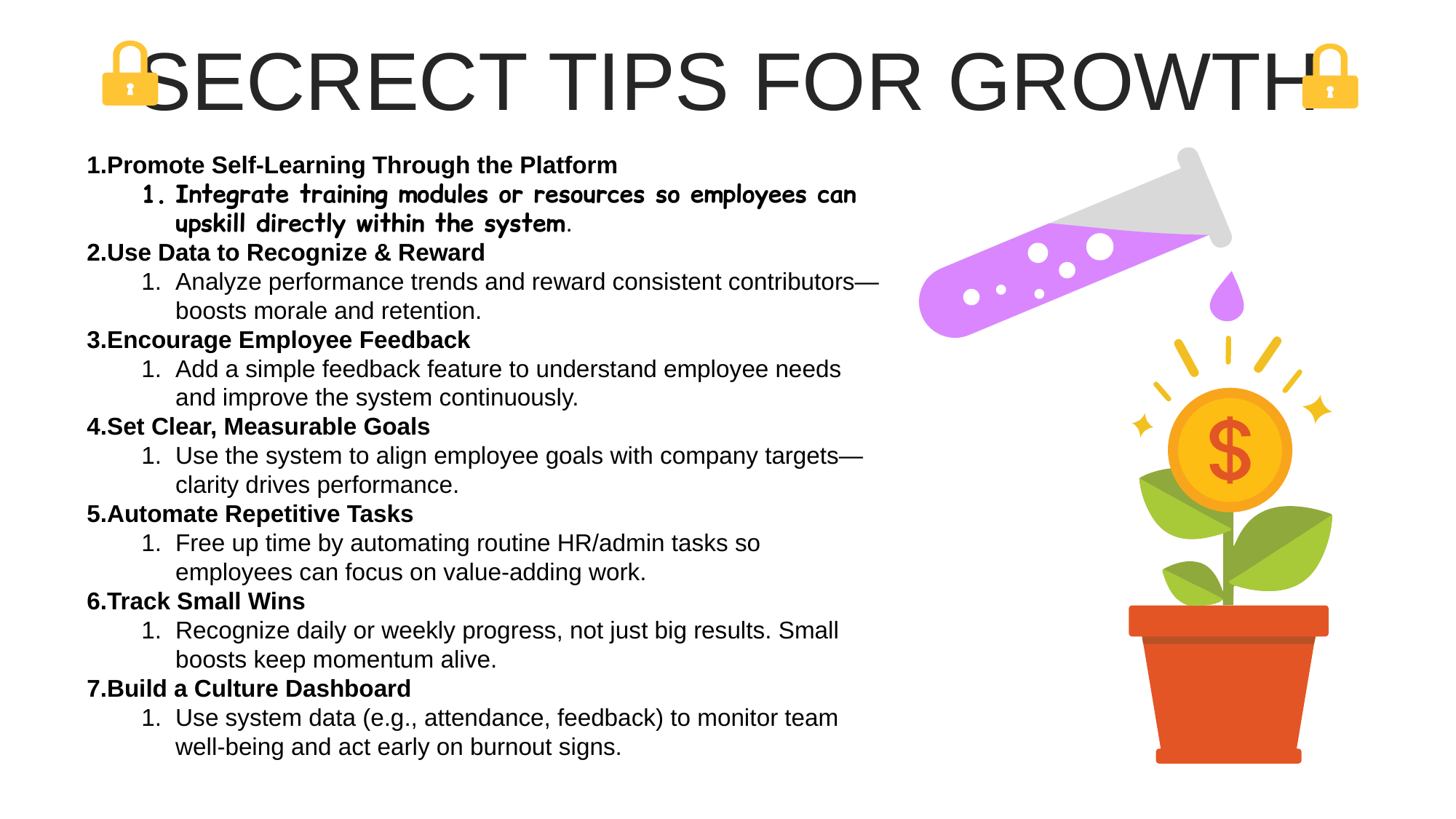

SECRECT TIPS FOR GROWTH

Promote Self-Learning Through the Platform
Integrate training modules or resources so employees can upskill directly within the system.
Use Data to Recognize & Reward
Analyze performance trends and reward consistent contributors—boosts morale and retention.
Encourage Employee Feedback
Add a simple feedback feature to understand employee needs and improve the system continuously.
Set Clear, Measurable Goals
Use the system to align employee goals with company targets—clarity drives performance.
Automate Repetitive Tasks
Free up time by automating routine HR/admin tasks so employees can focus on value-adding work.
Track Small Wins
Recognize daily or weekly progress, not just big results. Small boosts keep momentum alive.
Build a Culture Dashboard
Use system data (e.g., attendance, feedback) to monitor team well-being and act early on burnout signs.